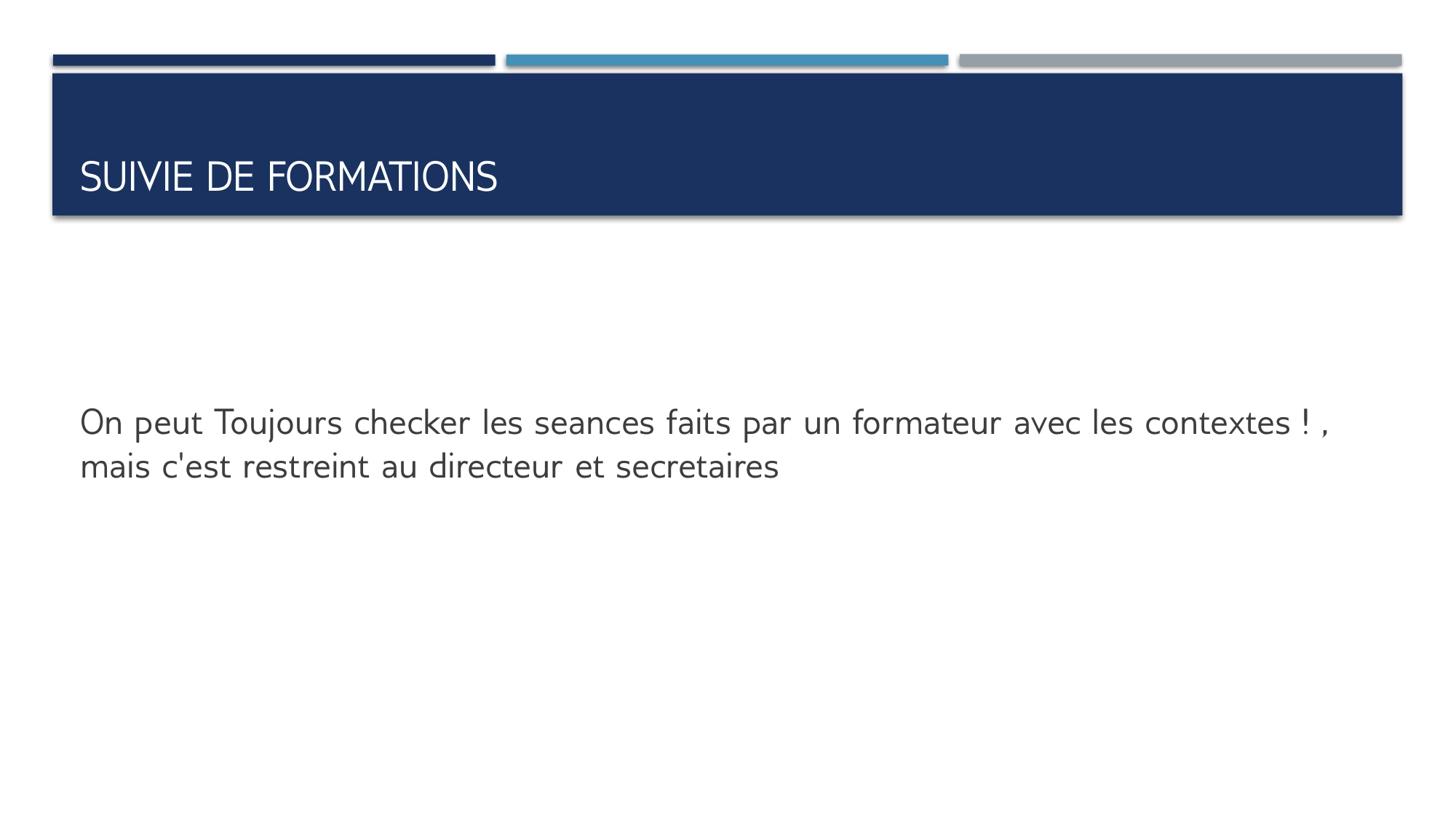

# Suivie de formations
On peut Toujours checker les seances faits par un formateur avec les contextes ! , mais c'est restreint au directeur et secretaires